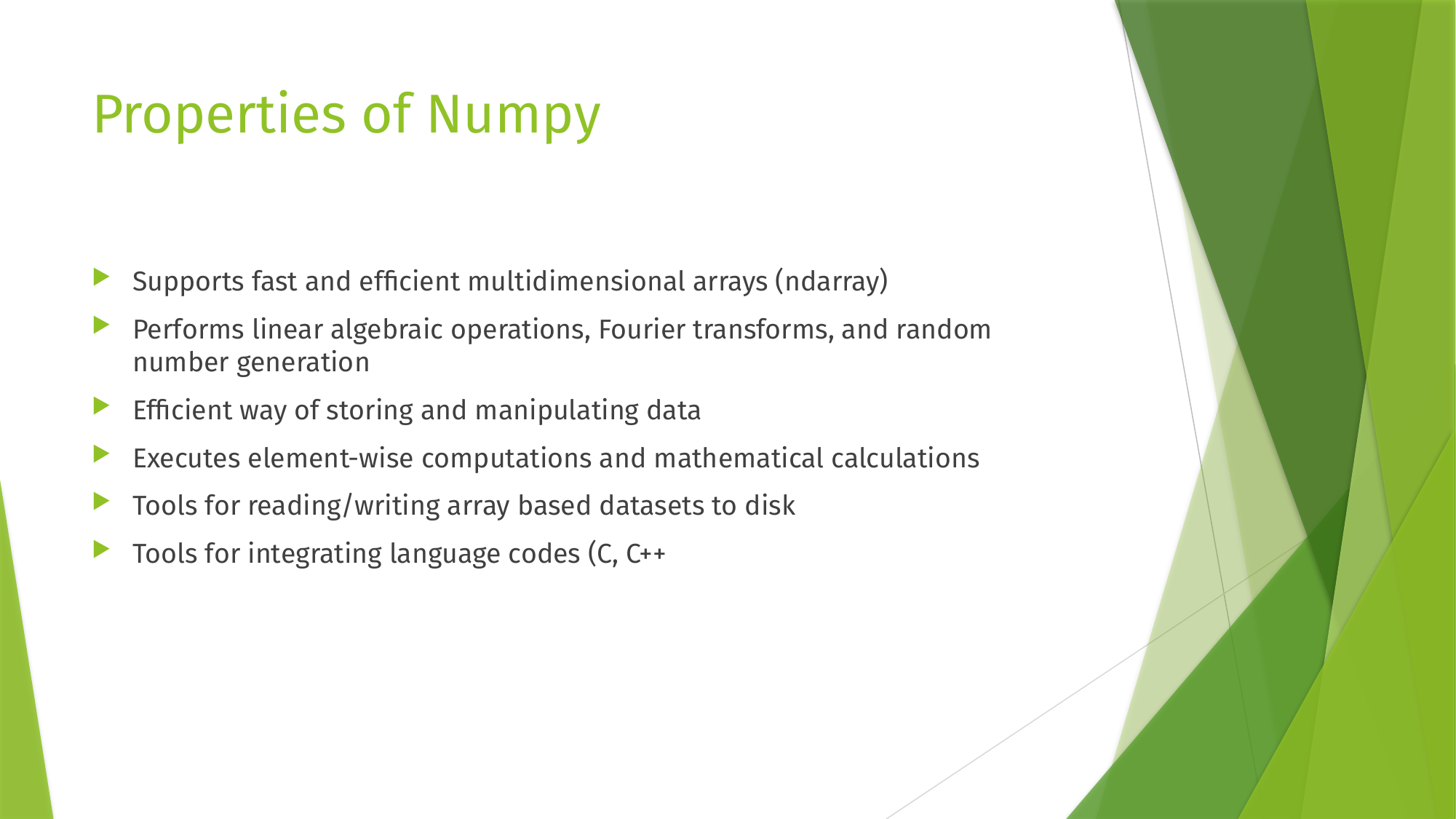

# Properties of Numpy
Supports fast and efficient multidimensional arrays (ndarray)
Performs linear algebraic operations, Fourier transforms, and random number generation
Efficient way of storing and manipulating data
Executes element-wise computations and mathematical calculations
Tools for reading/writing array based datasets to disk
Tools for integrating language codes (C, C++